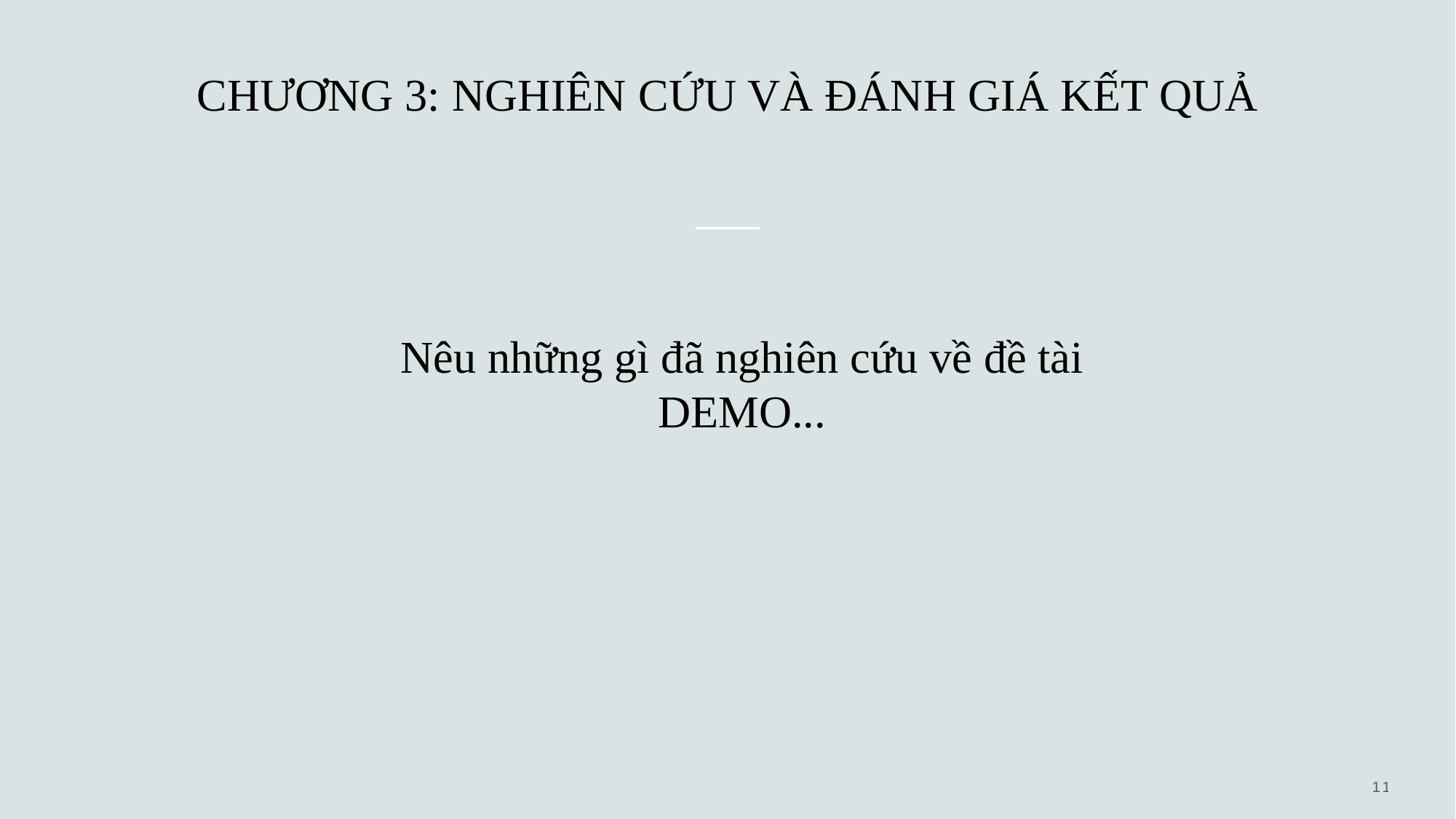

# CHƯƠNG 3: NGHIÊN CỨU VÀ ĐÁNH GIÁ KẾT QUẢ
Nêu những gì đã nghiên cứu về đề tài
DEMO...
11